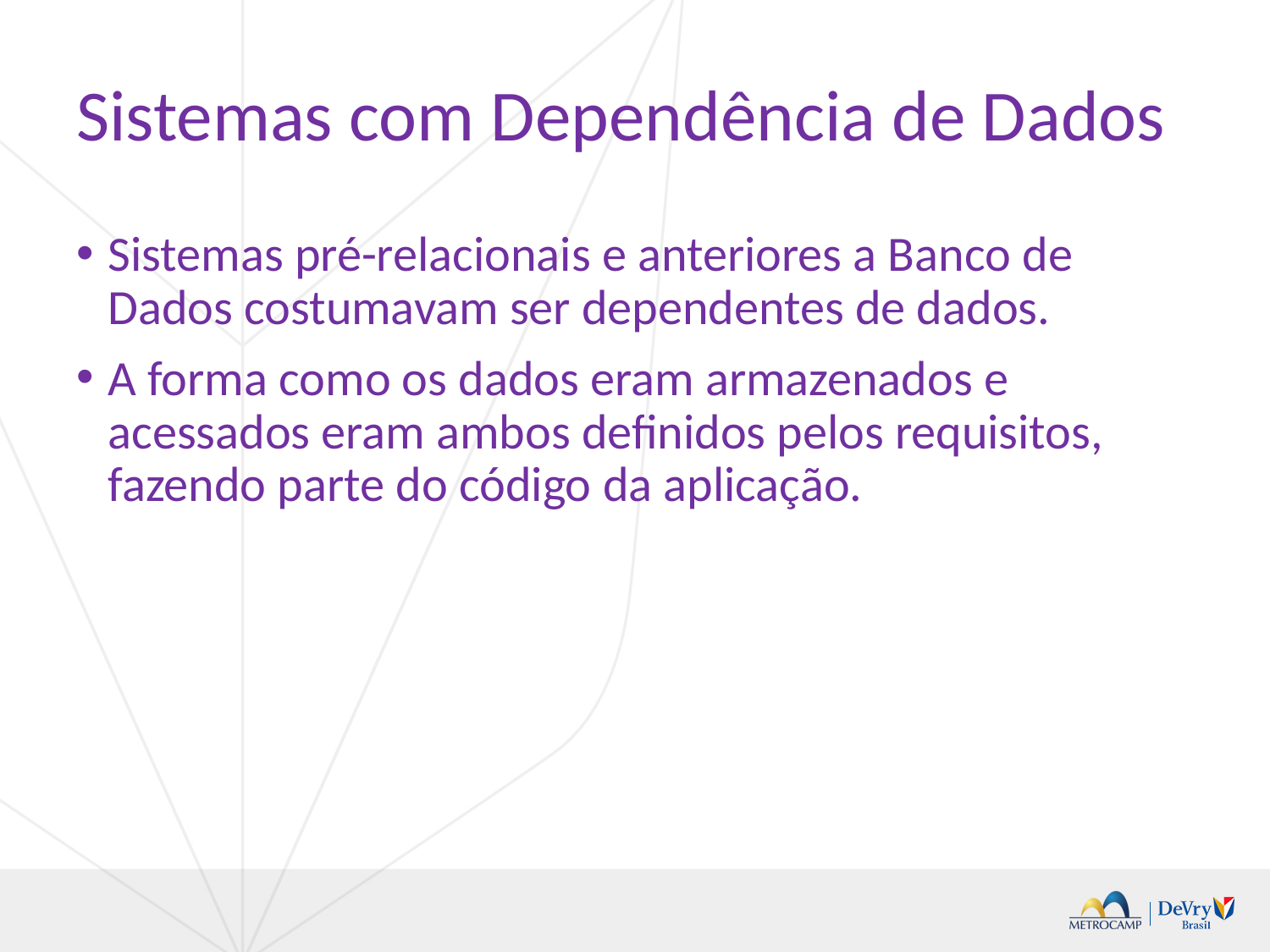

# Sistemas com Dependência de Dados
Sistemas pré-relacionais e anteriores a Banco de Dados costumavam ser dependentes de dados.
A forma como os dados eram armazenados e acessados eram ambos definidos pelos requisitos, fazendo parte do código da aplicação.